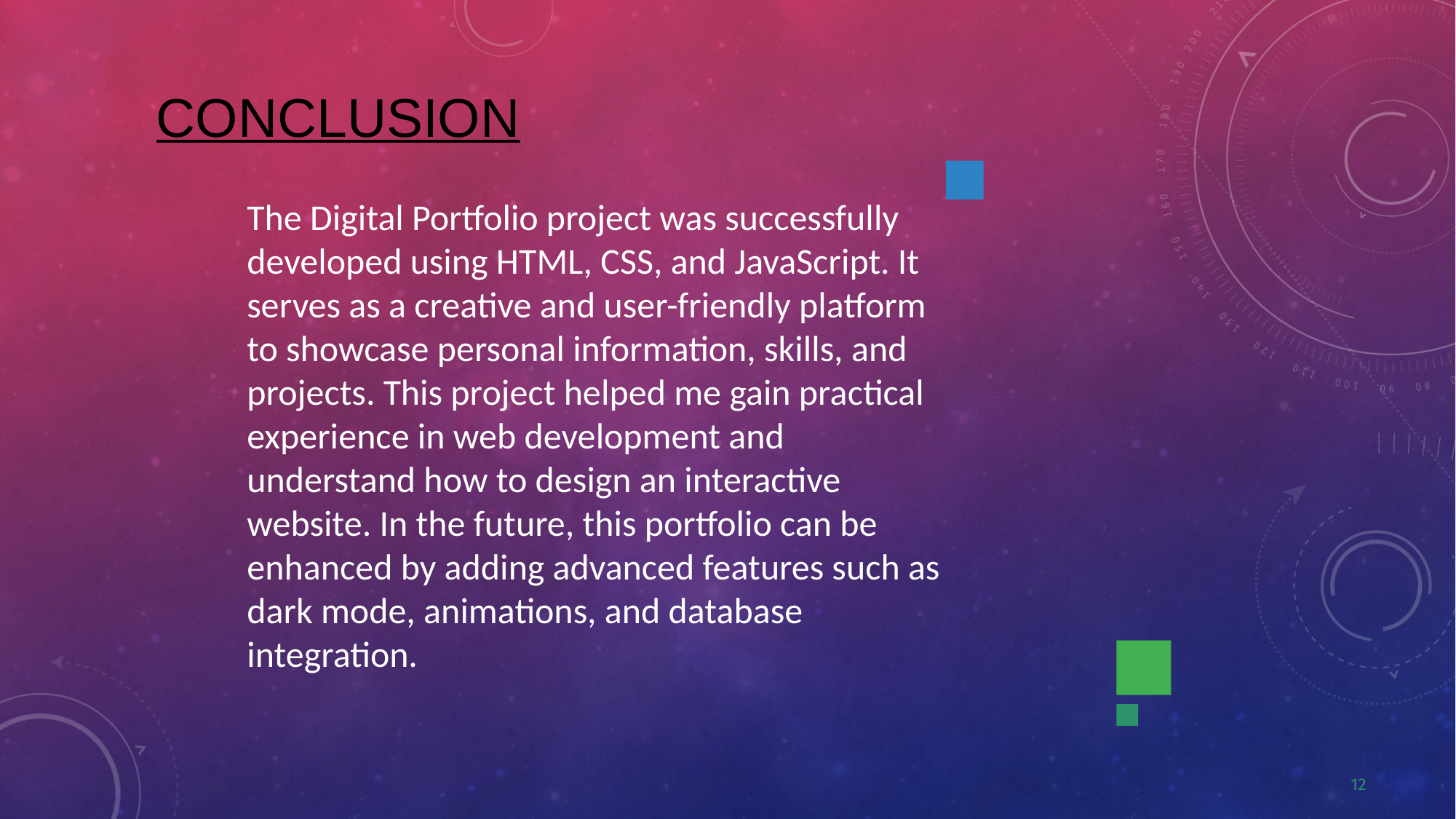

# CONCLUSION

The Digital Portfolio project was successfully developed using HTML, CSS, and JavaScript. It serves as a creative and user-friendly platform to showcase personal information, skills, and projects. This project helped me gain practical experience in web development and understand how to design an interactive website. In the future, this portfolio can be enhanced by adding advanced features such as dark mode, animations, and database integration.

12